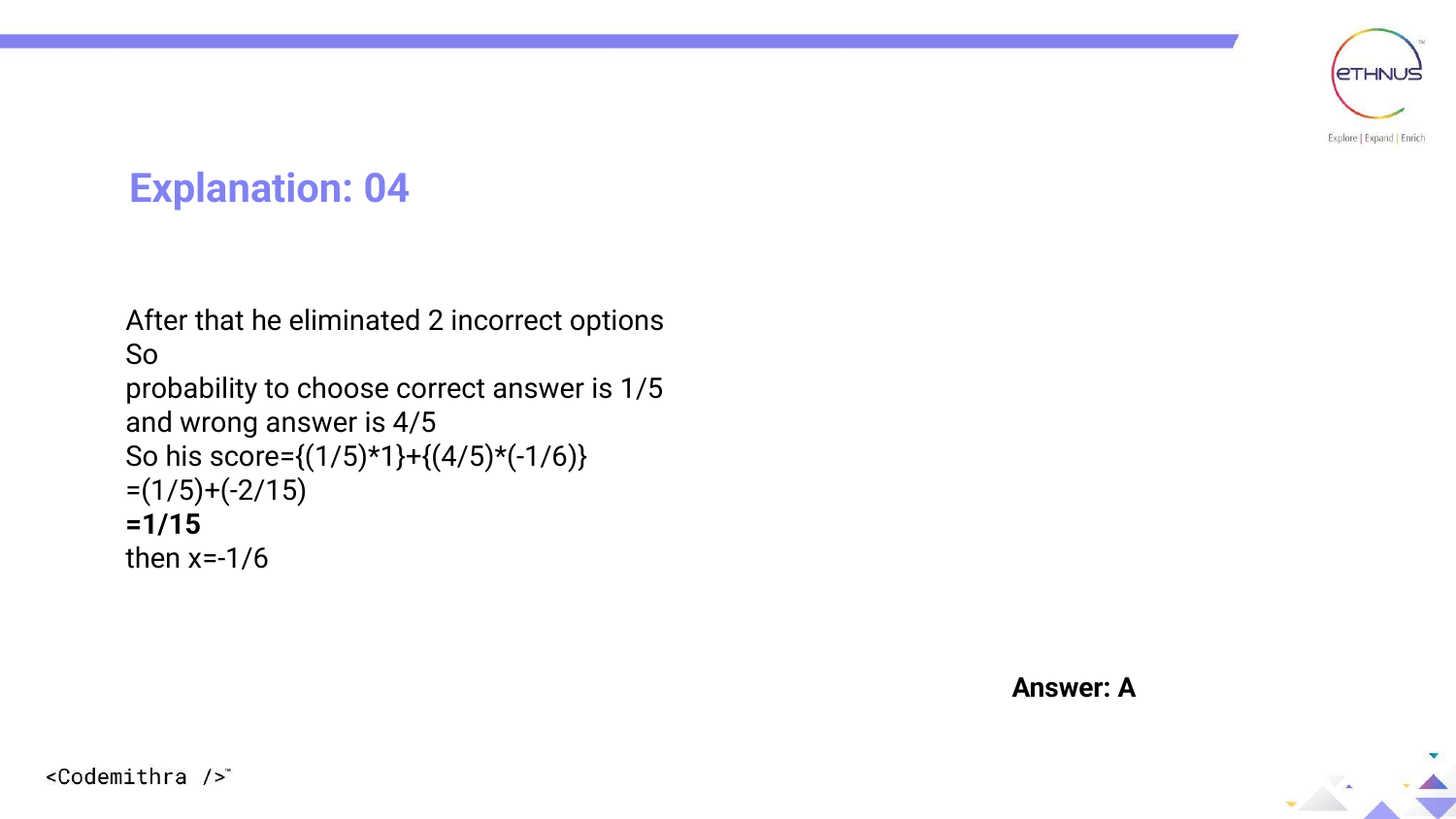

Explanation: 04
After that he eliminated 2 incorrect options
So
probability to choose correct answer is 1/5
and wrong answer is 4/5
So his score={(1/5)*1}+{(4/5)*(-1/6)}
=(1/5)+(-2/15)
=1/15
then x=-1/6

Answer: A